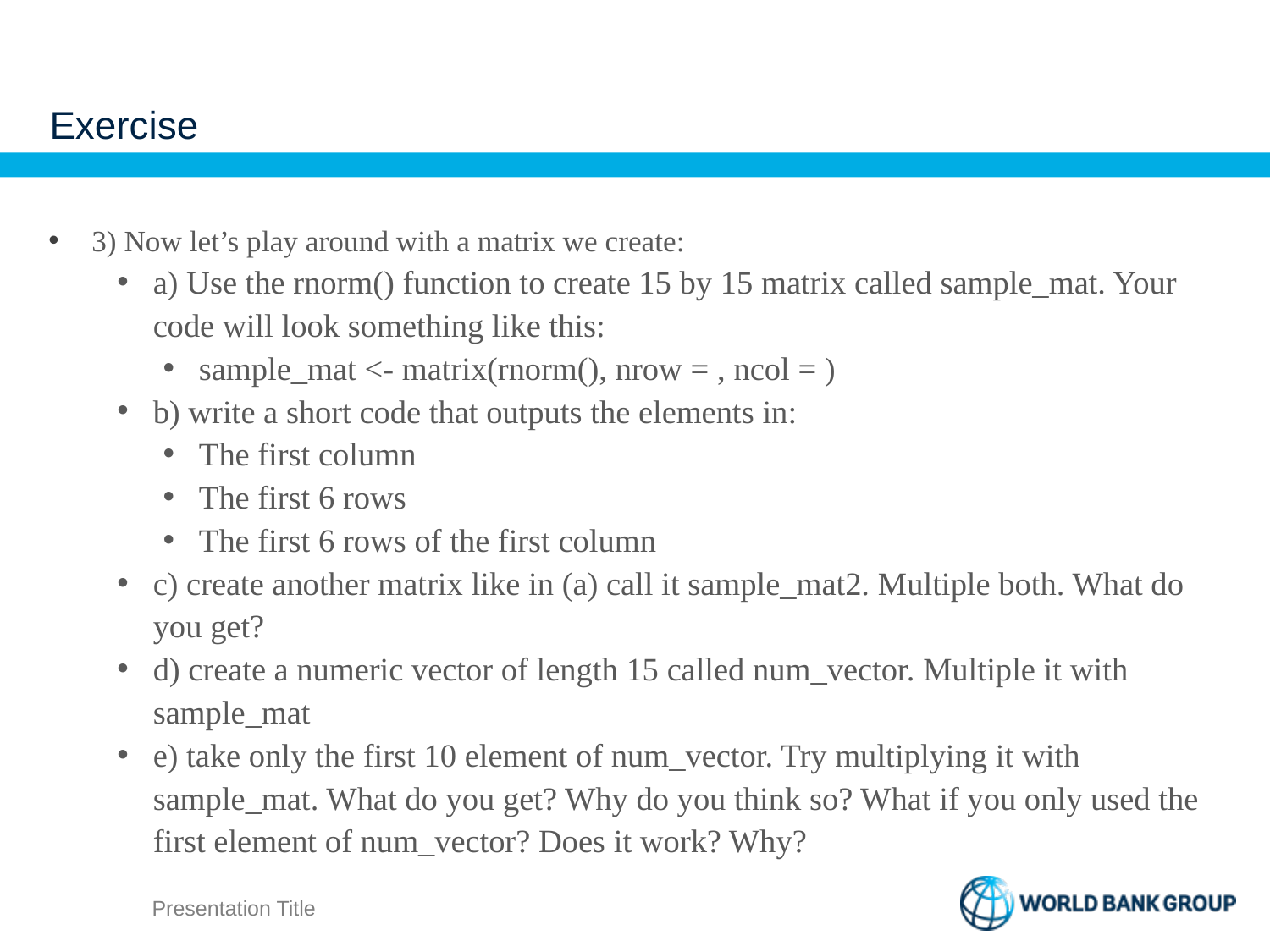

# Exercise
3) Now let’s play around with a matrix we create:
a) Use the rnorm() function to create 15 by 15 matrix called sample_mat. Your code will look something like this:
sample_mat <- matrix(rnorm(), nrow = , ncol = )
b) write a short code that outputs the elements in:
The first column
The first 6 rows
The first 6 rows of the first column
c) create another matrix like in (a) call it sample_mat2. Multiple both. What do you get?
d) create a numeric vector of length 15 called num_vector. Multiple it with sample_mat
e) take only the first 10 element of num_vector. Try multiplying it with sample_mat. What do you get? Why do you think so? What if you only used the first element of num_vector? Does it work? Why?

Presentation Title